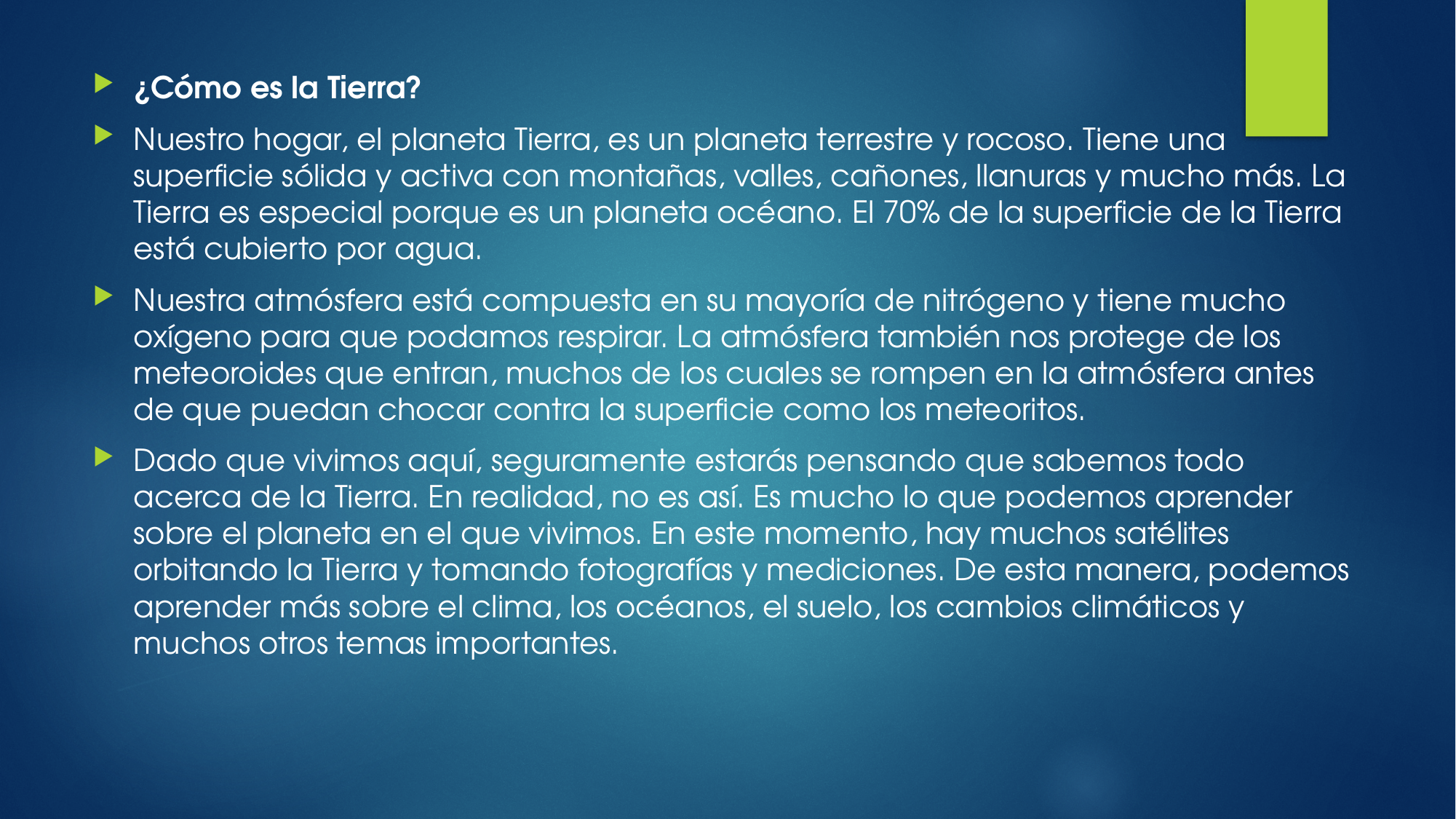

¿Cómo es la Tierra?
Nuestro hogar, el planeta Tierra, es un planeta terrestre y rocoso. Tiene una superficie sólida y activa con montañas, valles, cañones, llanuras y mucho más. La Tierra es especial porque es un planeta océano. El 70% de la superficie de la Tierra está cubierto por agua.
Nuestra atmósfera está compuesta en su mayoría de nitrógeno y tiene mucho oxígeno para que podamos respirar. La atmósfera también nos protege de los meteoroides que entran, muchos de los cuales se rompen en la atmósfera antes de que puedan chocar contra la superficie como los meteoritos.
Dado que vivimos aquí, seguramente estarás pensando que sabemos todo acerca de la Tierra. En realidad, no es así. Es mucho lo que podemos aprender sobre el planeta en el que vivimos. En este momento, hay muchos satélites orbitando la Tierra y tomando fotografías y mediciones. De esta manera, podemos aprender más sobre el clima, los océanos, el suelo, los cambios climáticos y muchos otros temas importantes.